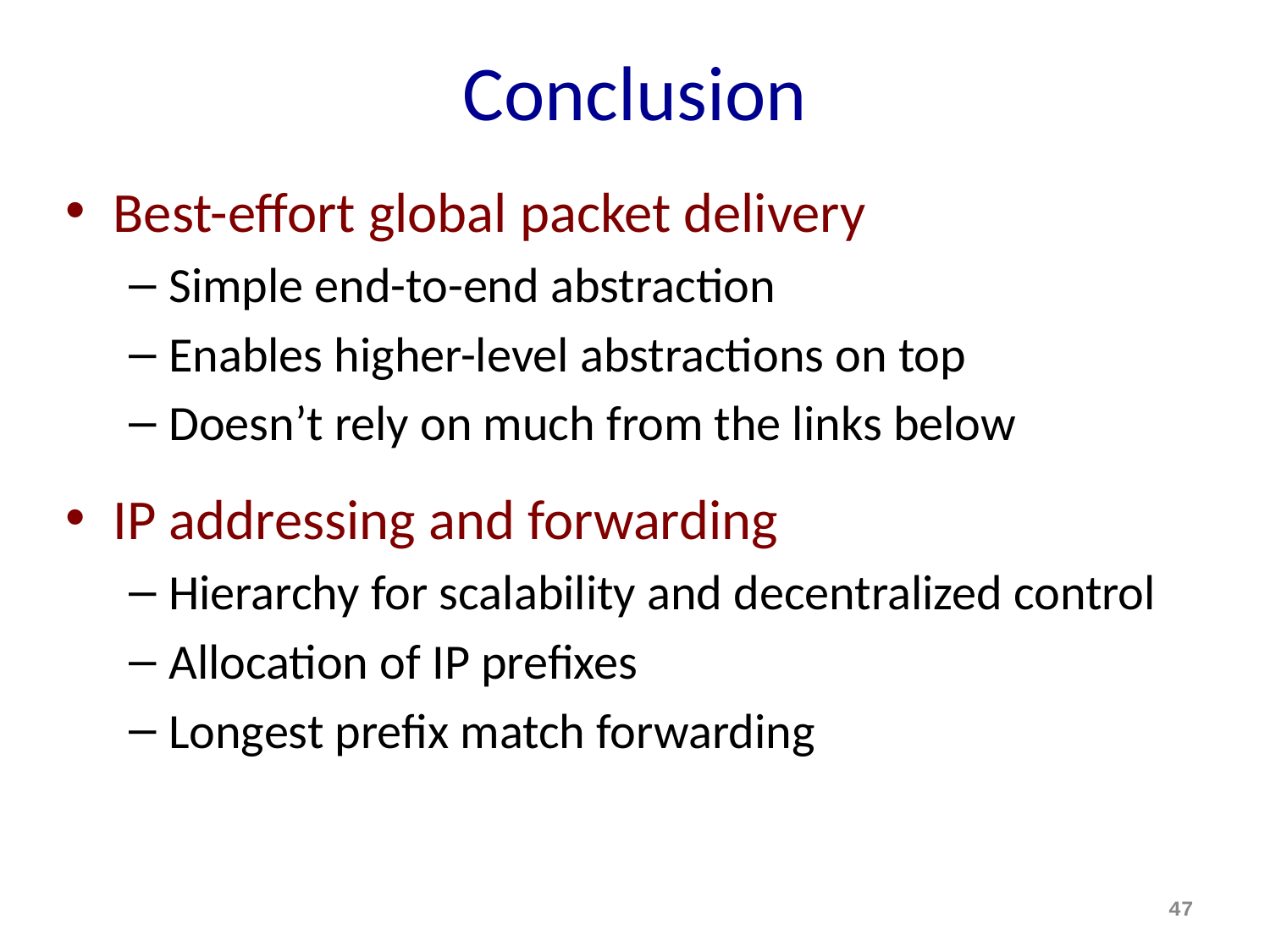

# Conclusion
Best-effort global packet delivery
Simple end-to-end abstraction
Enables higher-level abstractions on top
Doesn’t rely on much from the links below
IP addressing and forwarding
Hierarchy for scalability and decentralized control
Allocation of IP prefixes
Longest prefix match forwarding

47